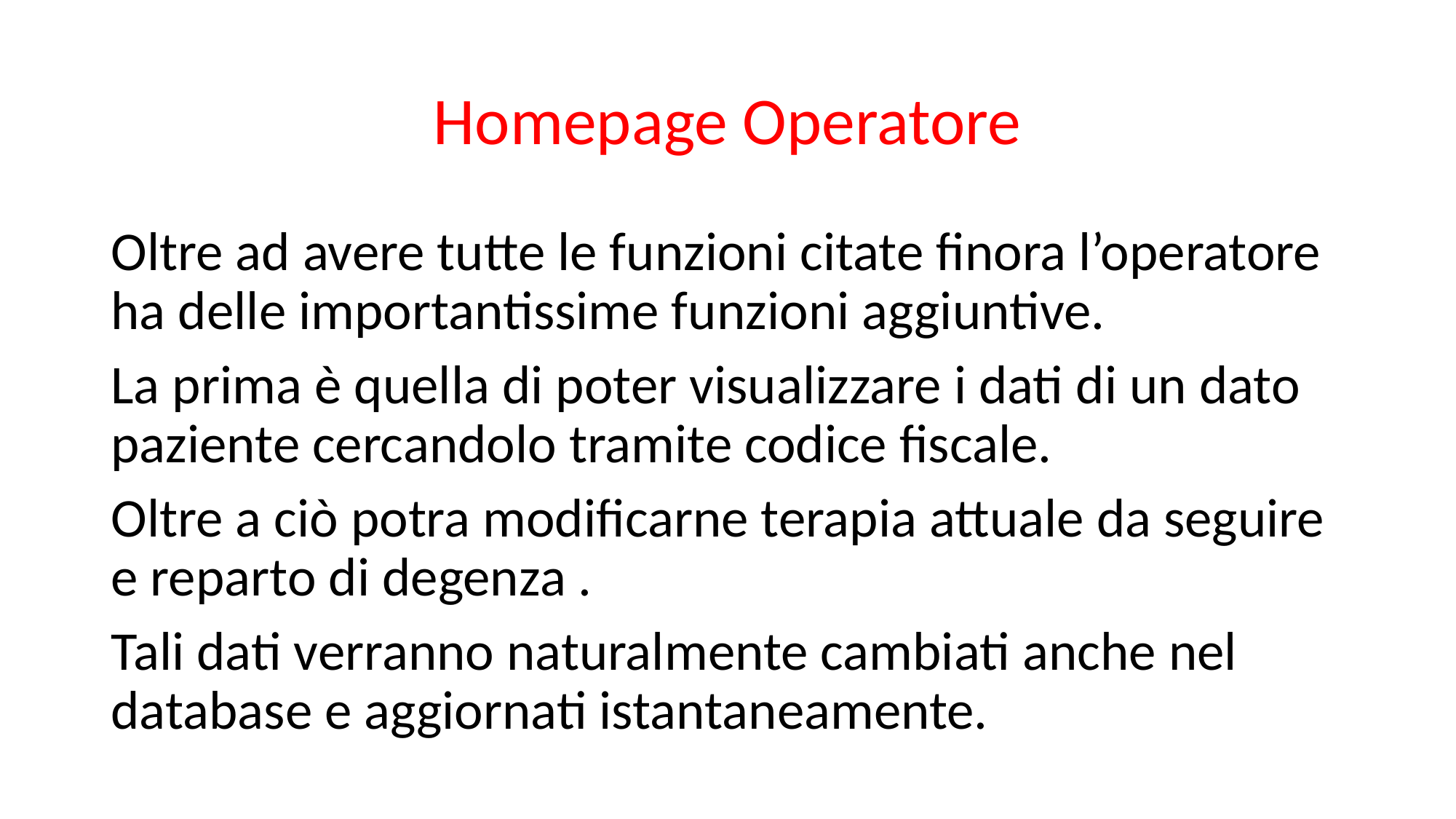

# Homepage Operatore
Oltre ad avere tutte le funzioni citate finora l’operatore ha delle importantissime funzioni aggiuntive.
La prima è quella di poter visualizzare i dati di un dato paziente cercandolo tramite codice fiscale.
Oltre a ciò potra modificarne terapia attuale da seguire e reparto di degenza .
Tali dati verranno naturalmente cambiati anche nel database e aggiornati istantaneamente.